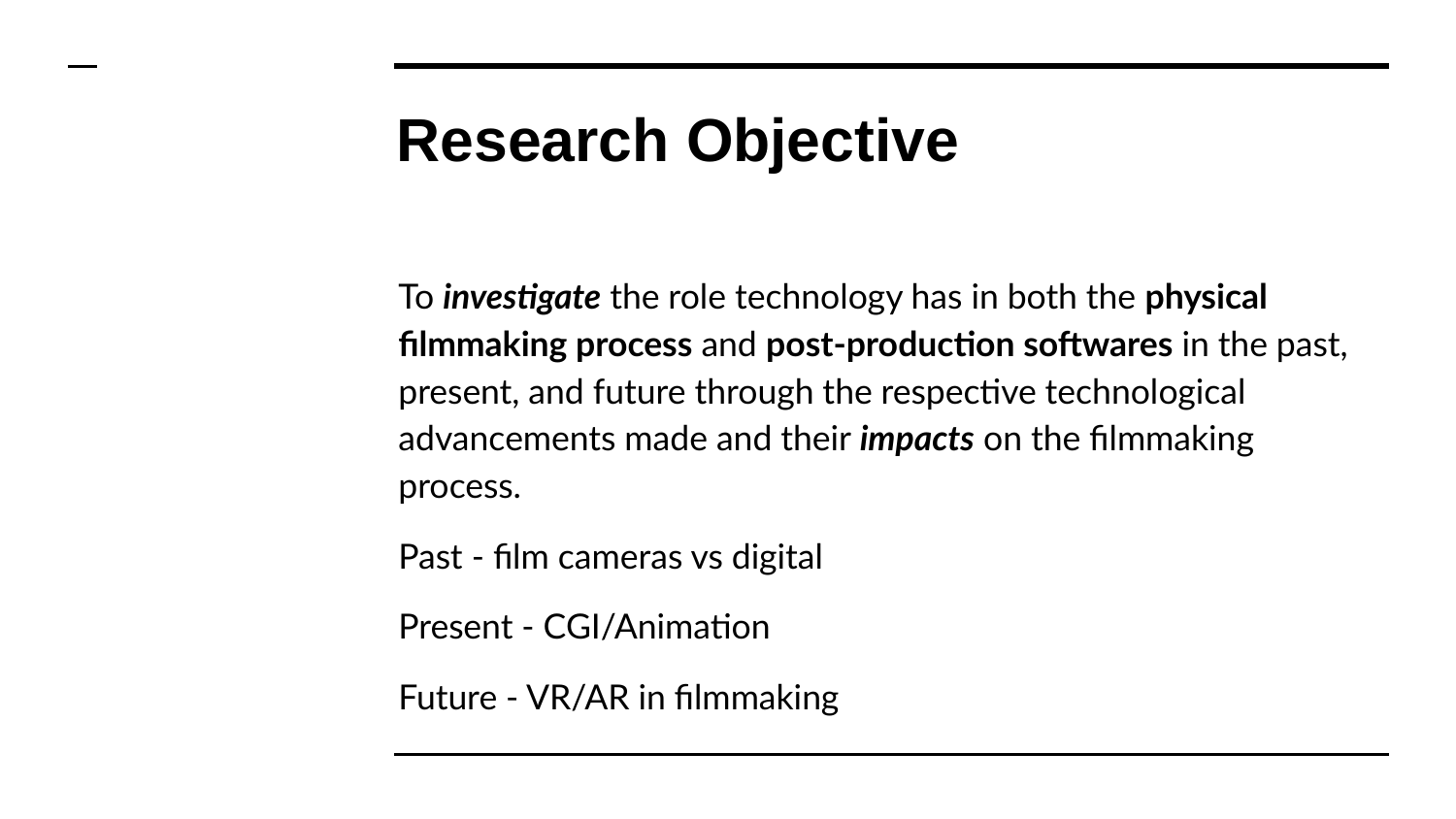

# Research Objective
To investigate the role technology has in both the physical filmmaking process and post-production softwares in the past, present, and future through the respective technological advancements made and their impacts on the filmmaking process.
Past - film cameras vs digital
Present - CGI/Animation
Future - VR/AR in filmmaking